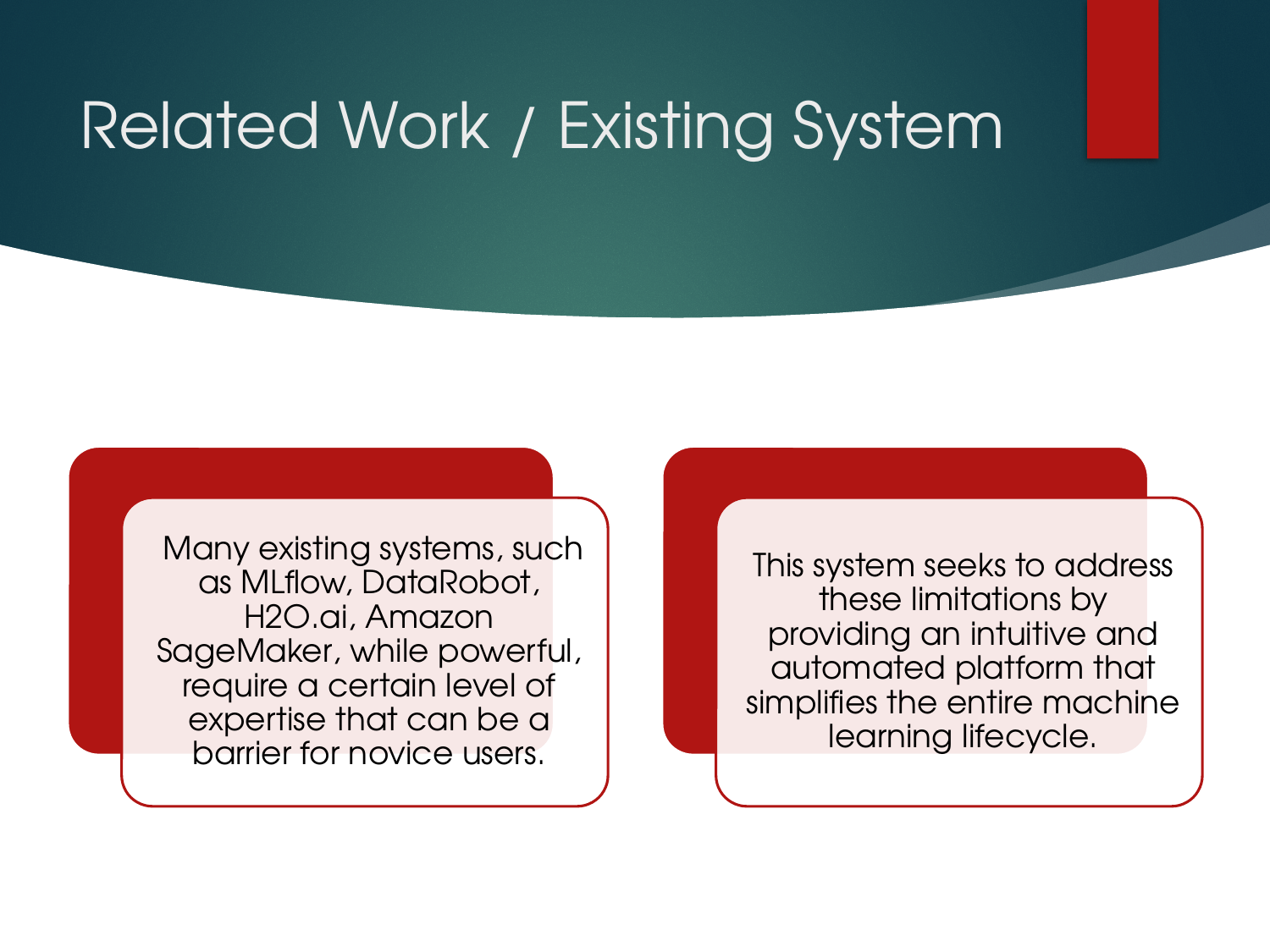

# Related Work / Existing System

 Many existing systems, such as MLflow, DataRobot, H2O.ai, Amazon SageMaker, while powerful, require a certain level of expertise that can be a barrier for novice users.
This system seeks to address these limitations by providing an intuitive and automated platform that simplifies the entire machine learning lifecycle.